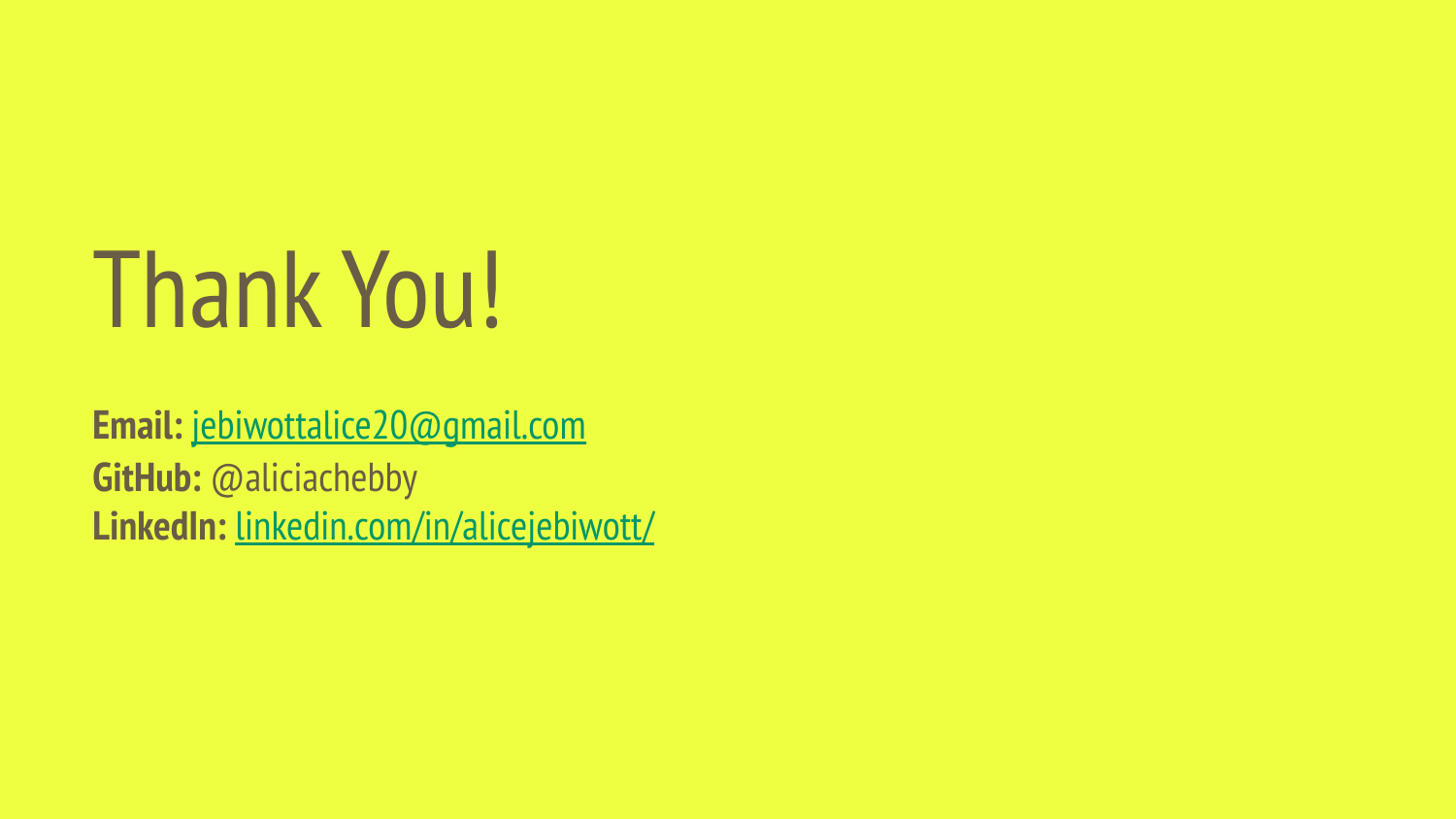

# Thank You!

Email: jebiwottalice20@gmail.com
GitHub: @aliciachebby
LinkedIn: linkedin.com/in/alicejebiwott/